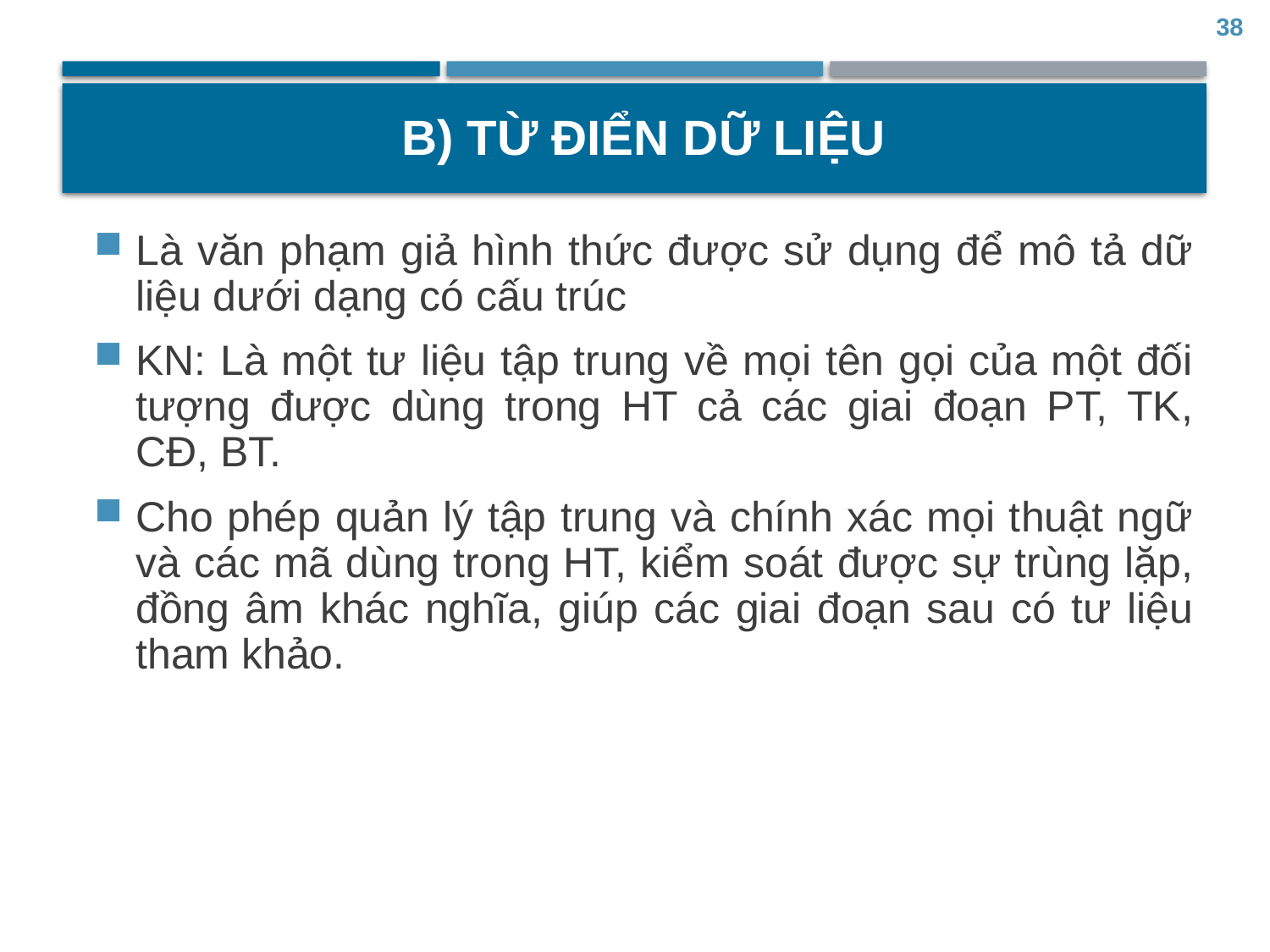

38
# b) Từ điển dữ liệu
Là văn phạm giả hình thức được sử dụng để mô tả dữ liệu dưới dạng có cấu trúc
KN: Là một tư liệu tập trung về mọi tên gọi của một đối tượng được dùng trong HT cả các giai đoạn PT, TK, CĐ, BT.
Cho phép quản lý tập trung và chính xác mọi thuật ngữ và các mã dùng trong HT, kiểm soát được sự trùng lặp, đồng âm khác nghĩa, giúp các giai đoạn sau có tư liệu tham khảo.